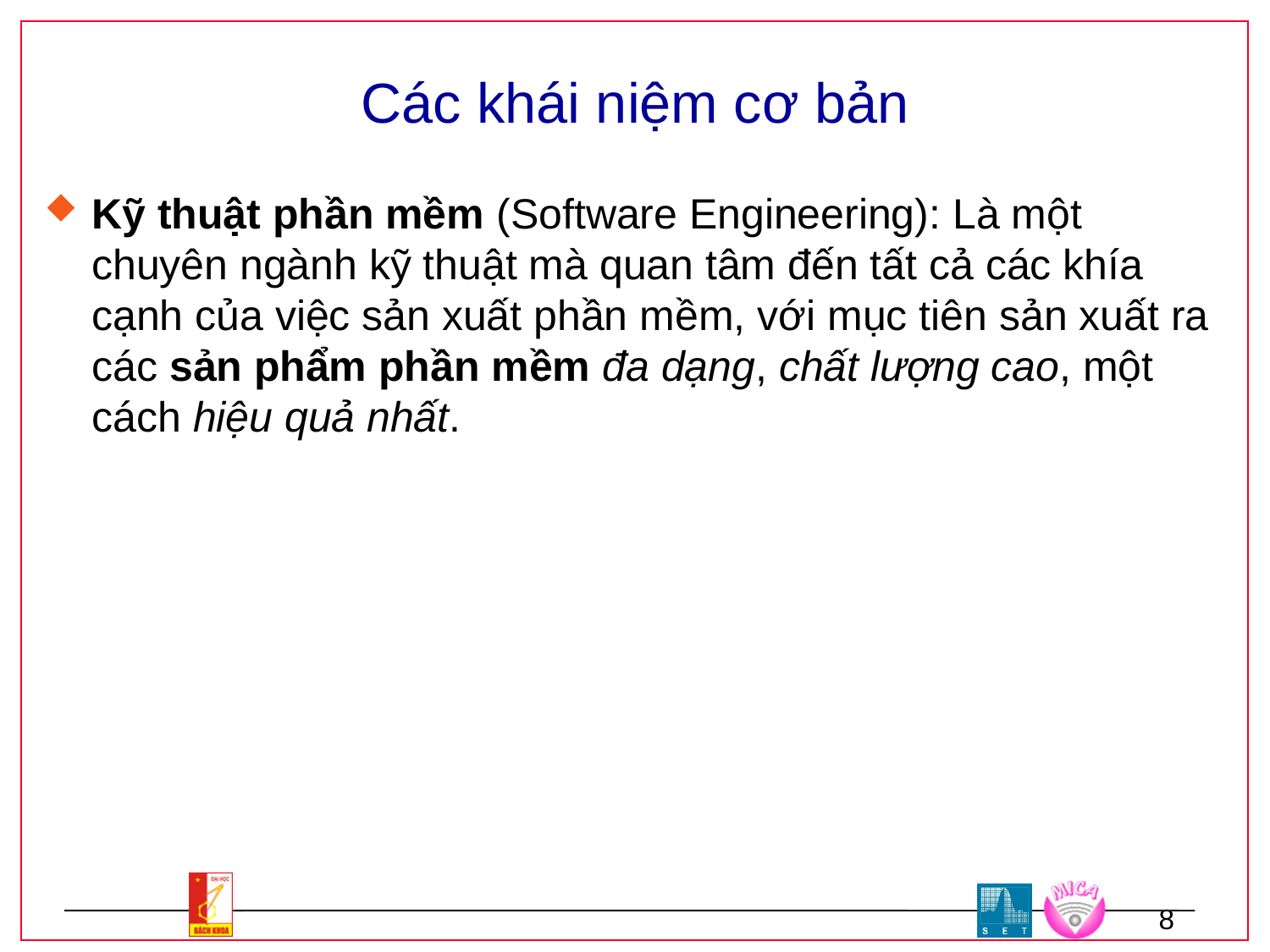

# Các khái niệm cơ bản
Kỹ thuật phần mềm (Software Engineering): Là một chuyên ngành kỹ thuật mà quan tâm đến tất cả các khía cạnh của việc sản xuất phần mềm, với mục tiên sản xuất ra các sản phẩm phần mềm đa dạng, chất lượng cao, một cách hiệu quả nhất.